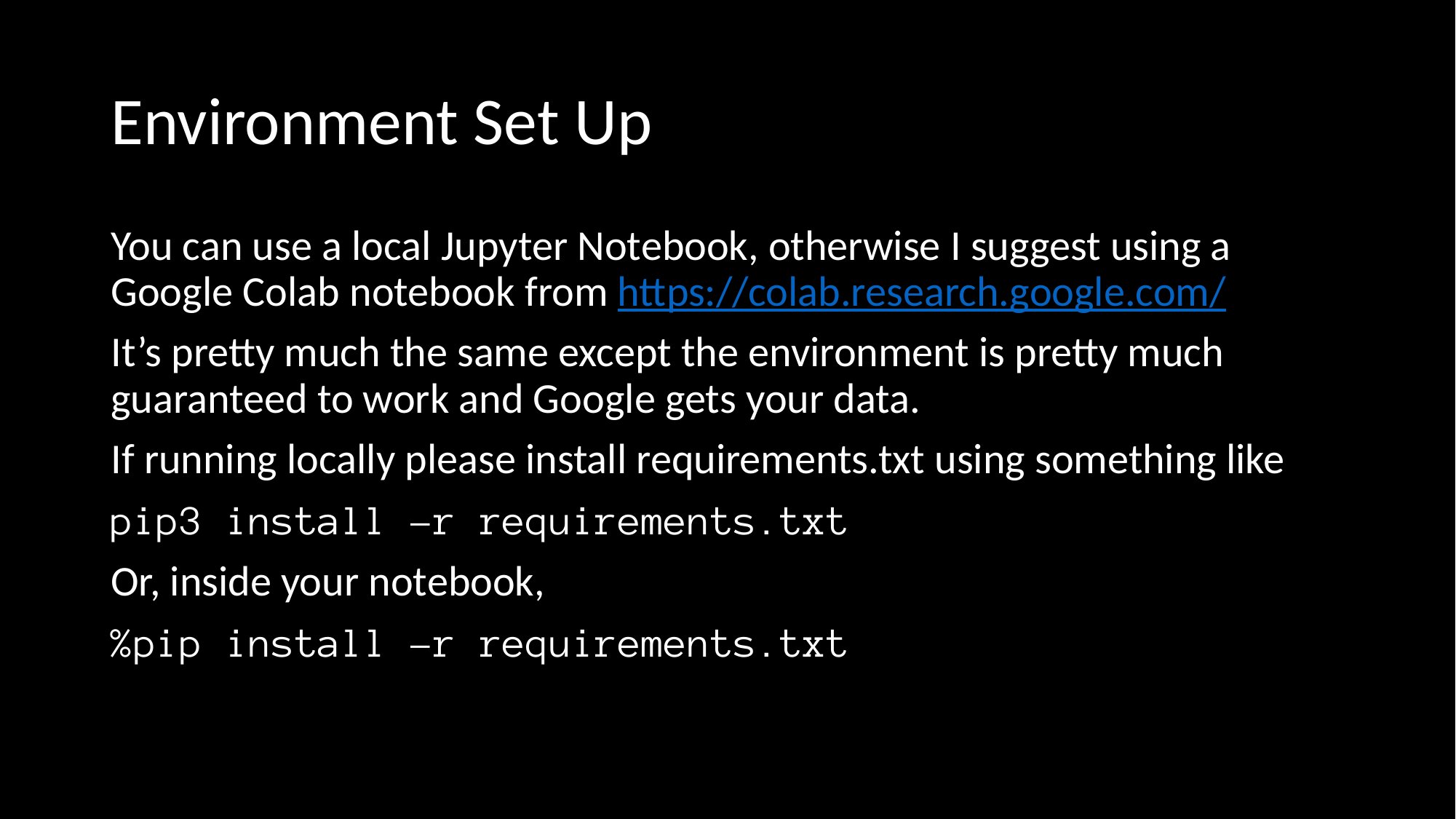

# Environment Set Up
You can use a local Jupyter Notebook, otherwise I suggest using a Google Colab notebook from https://colab.research.google.com/
It’s pretty much the same except the environment is pretty much guaranteed to work and Google gets your data.
If running locally please install requirements.txt using something like
pip3 install –r requirements.txt
Or, inside your notebook,
%pip install –r requirements.txt